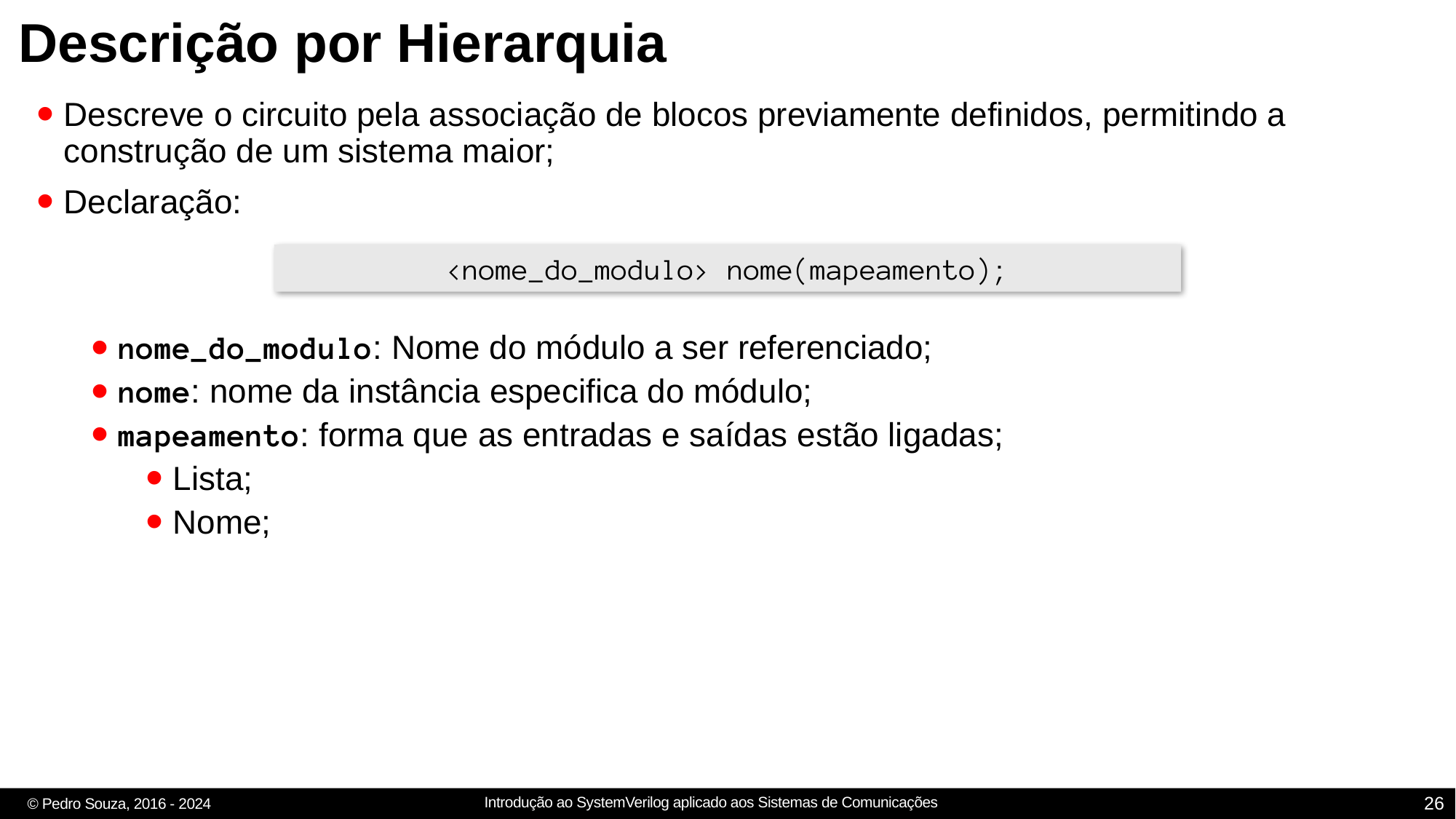

# Descrição por Hierarquia
Descreve o circuito pela associação de blocos previamente definidos, permitindo a construção de um sistema maior;
Declaração:

nome_do_modulo: Nome do módulo a ser referenciado;
nome: nome da instância especifica do módulo;
mapeamento: forma que as entradas e saídas estão ligadas;
Lista;
Nome;
<nome_do_modulo> nome(mapeamento);
26